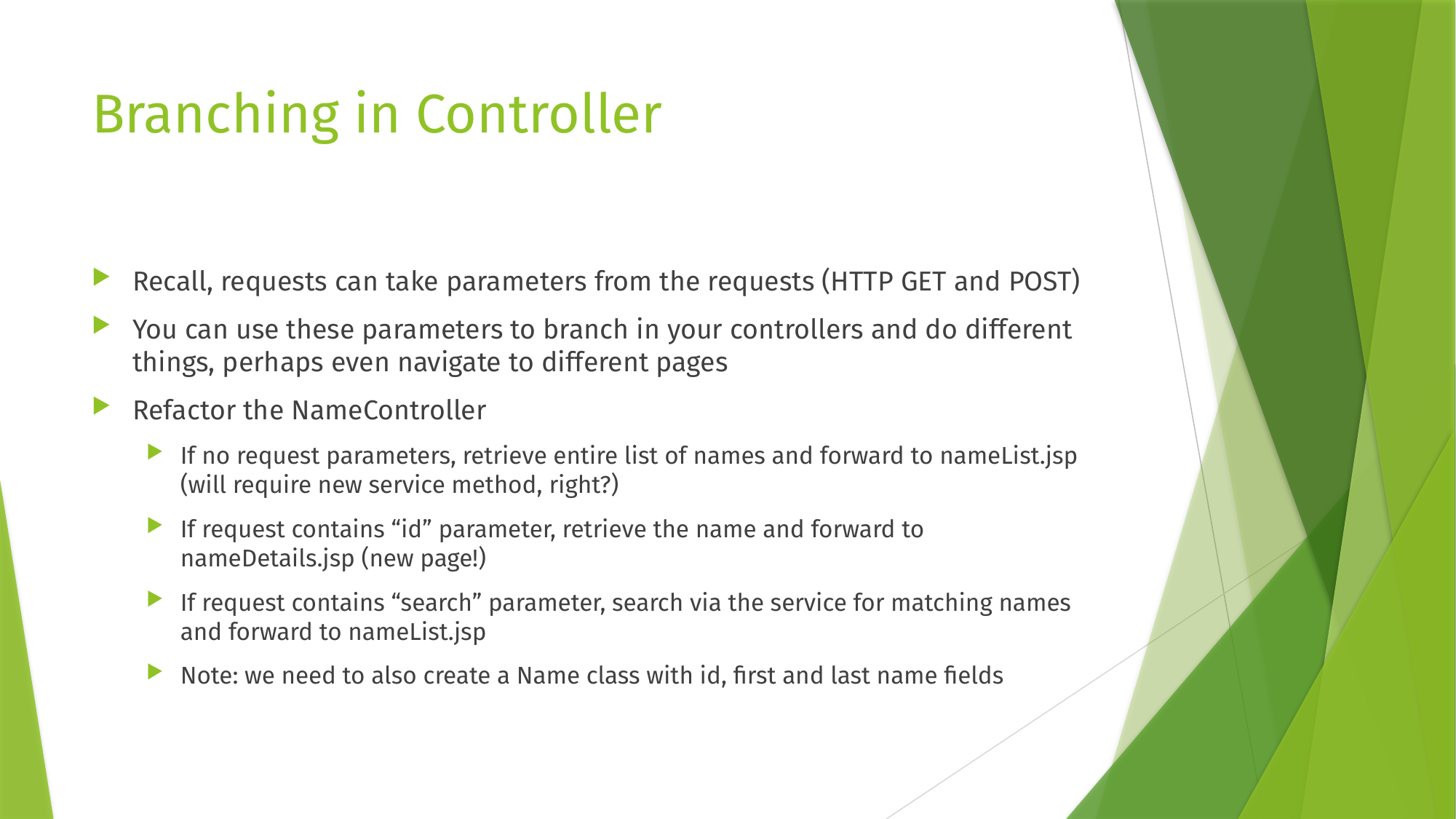

# Branching in Controller
Recall, requests can take parameters from the requests (HTTP GET and POST)
You can use these parameters to branch in your controllers and do different things, perhaps even navigate to different pages
Refactor the NameController
If no request parameters, retrieve entire list of names and forward to nameList.jsp (will require new service method, right?)
If request contains “id” parameter, retrieve the name and forward to nameDetails.jsp (new page!)
If request contains “search” parameter, search via the service for matching names and forward to nameList.jsp
Note: we need to also create a Name class with id, first and last name fields